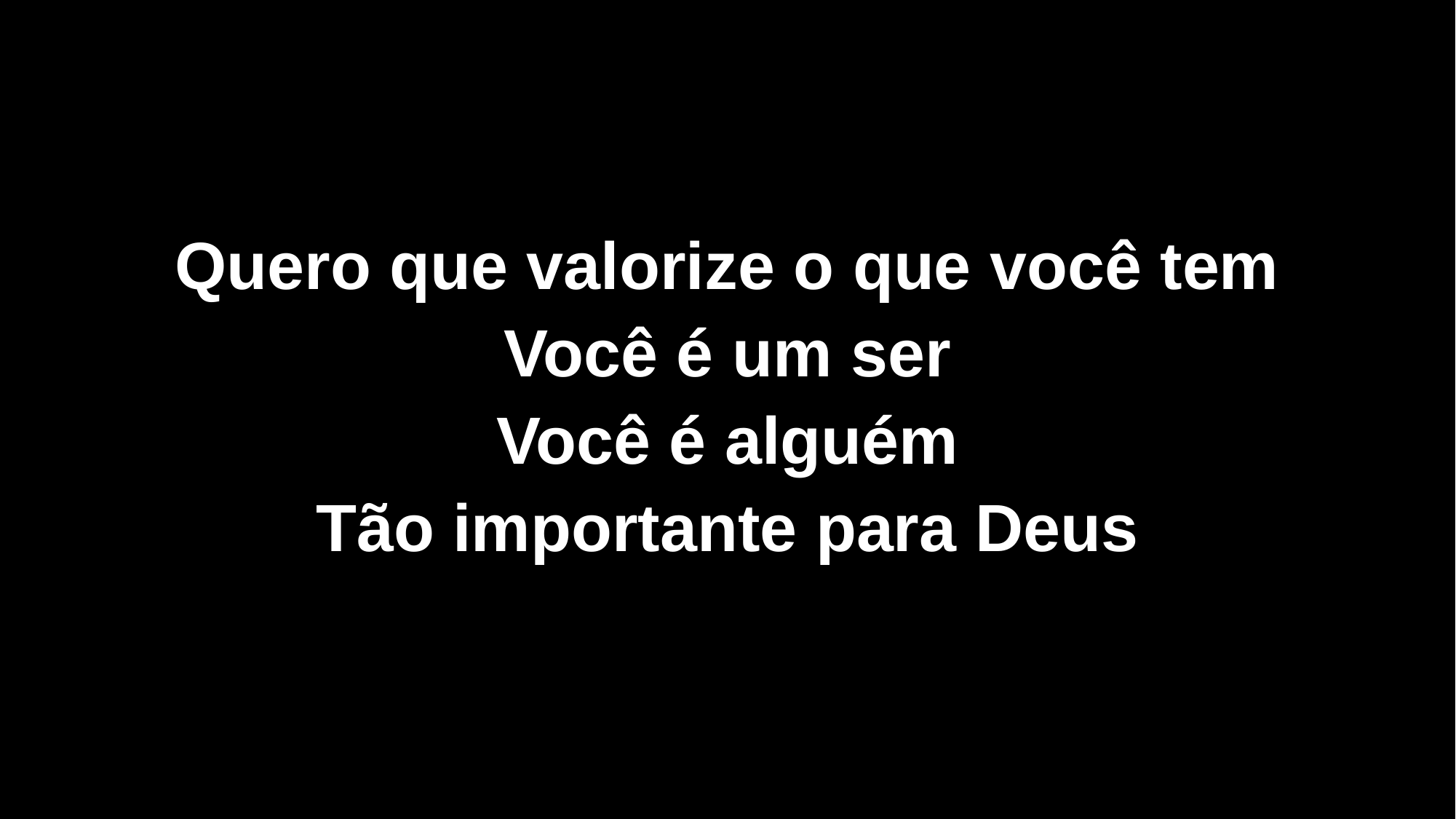

Quero que valorize o que você tem
Você é um ser
Você é alguém
Tão importante para Deus